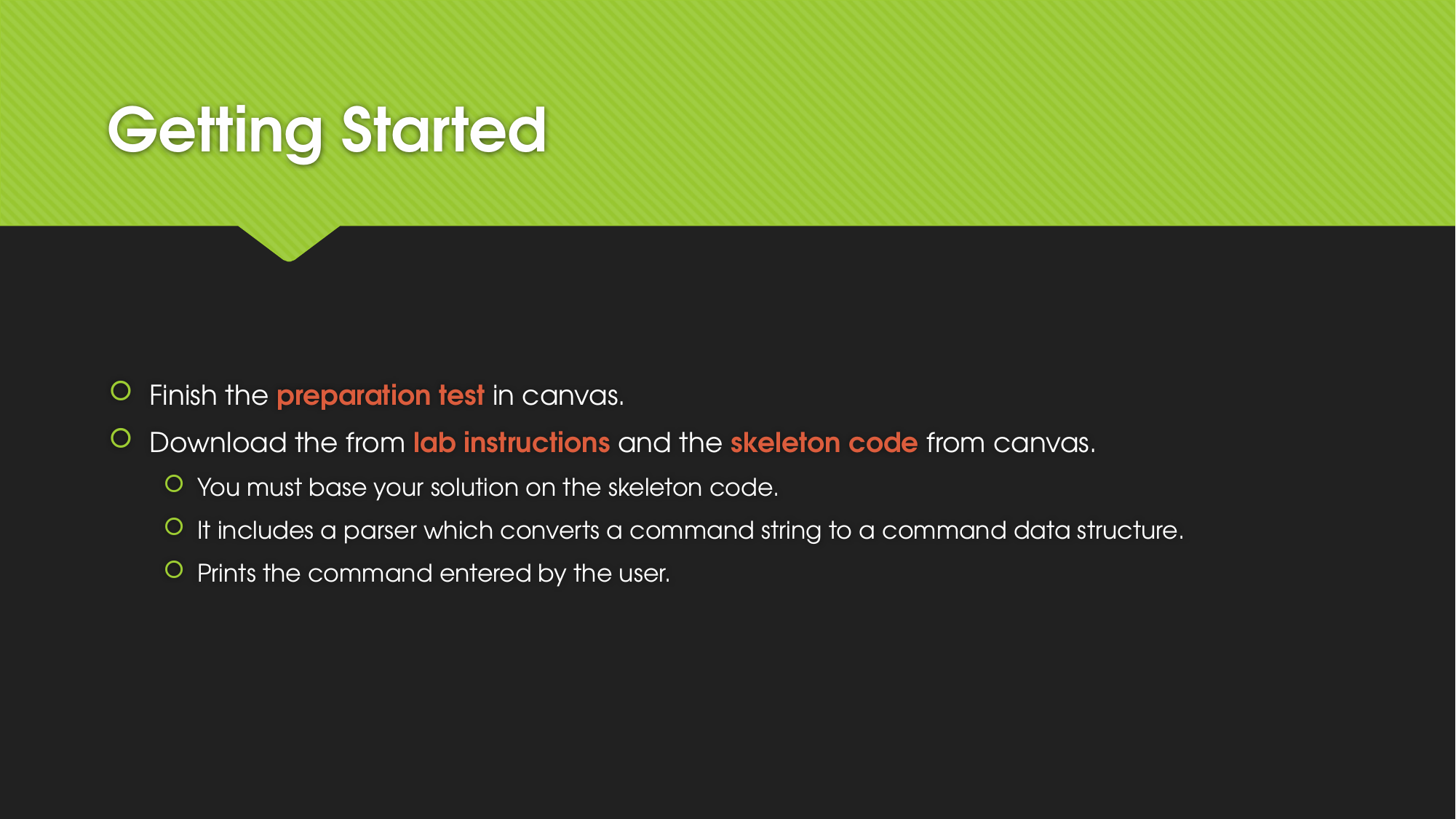

# Getting Started
Finish the preparation test in canvas.
Download the from lab instructions and the skeleton code from canvas.
You must base your solution on the skeleton code.
It includes a parser which converts a command string to a command data structure.
Prints the command entered by the user.